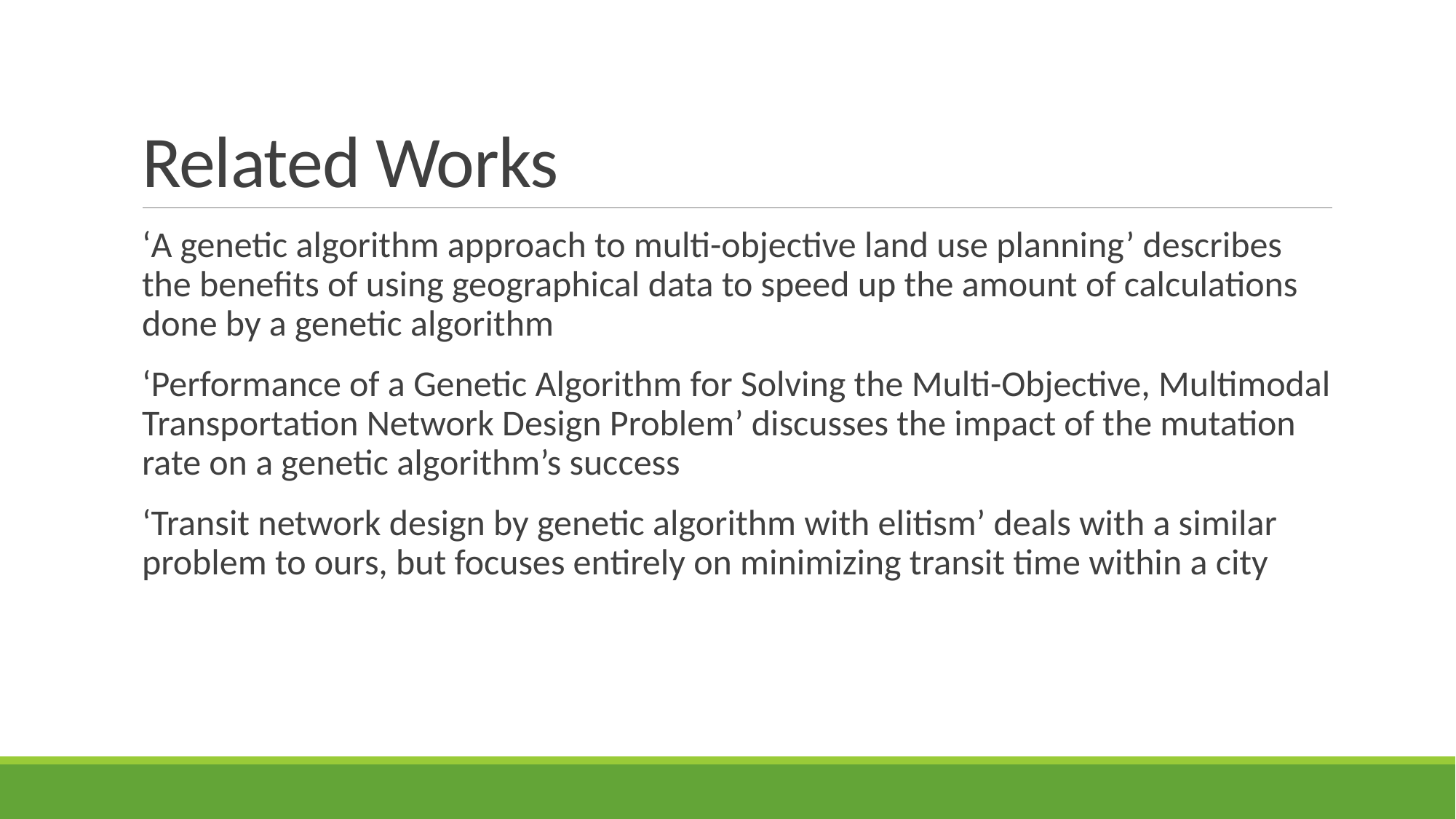

# Related Works
‘A genetic algorithm approach to multi-objective land use planning’ describes the benefits of using geographical data to speed up the amount of calculations done by a genetic algorithm
‘Performance of a Genetic Algorithm for Solving the Multi-Objective, Multimodal Transportation Network Design Problem’ discusses the impact of the mutation rate on a genetic algorithm’s success
‘Transit network design by genetic algorithm with elitism’ deals with a similar problem to ours, but focuses entirely on minimizing transit time within a city